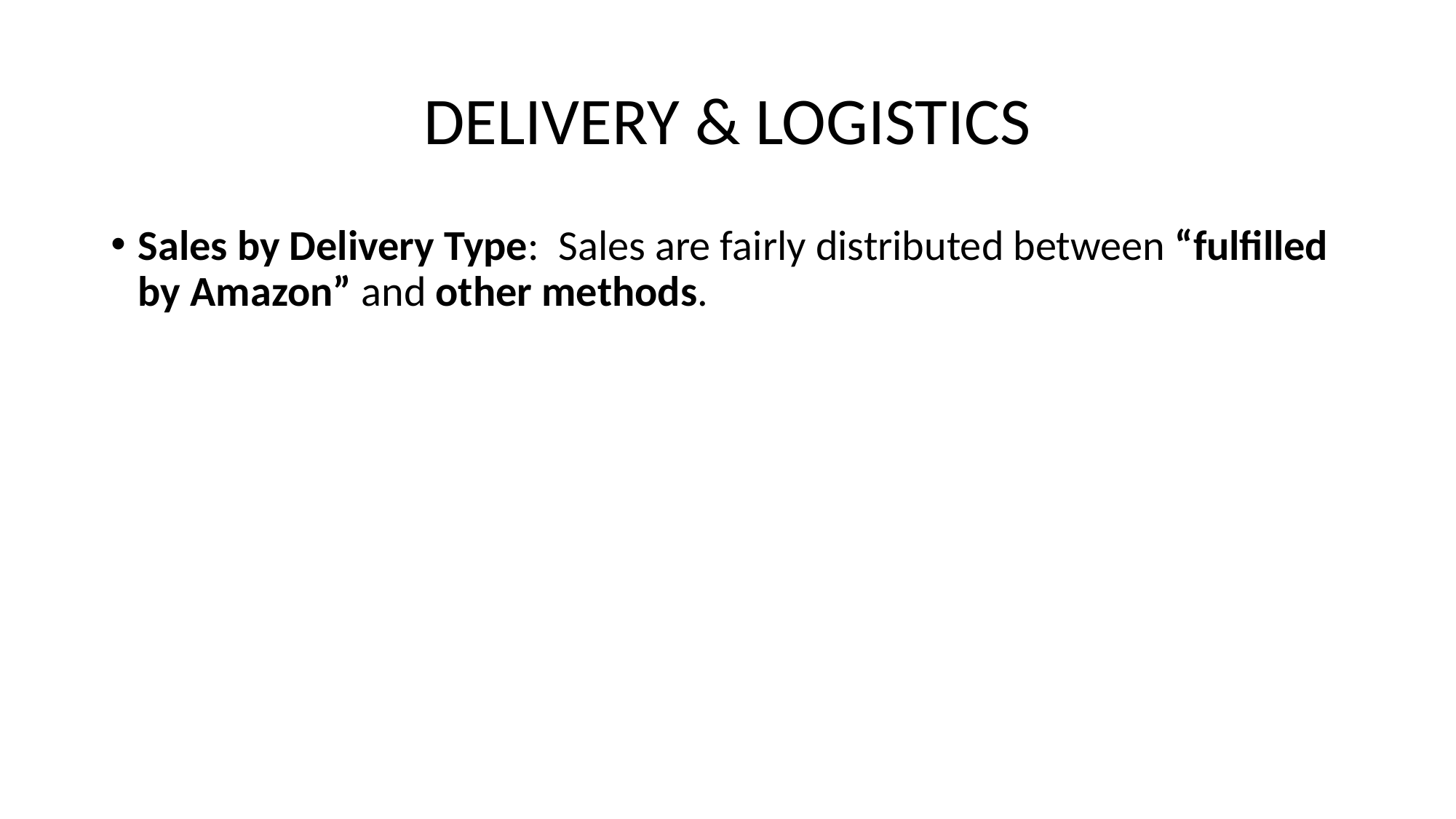

# DELIVERY & LOGISTICS
Sales by Delivery Type:  Sales are fairly distributed between “fulfilled by Amazon” and other methods.